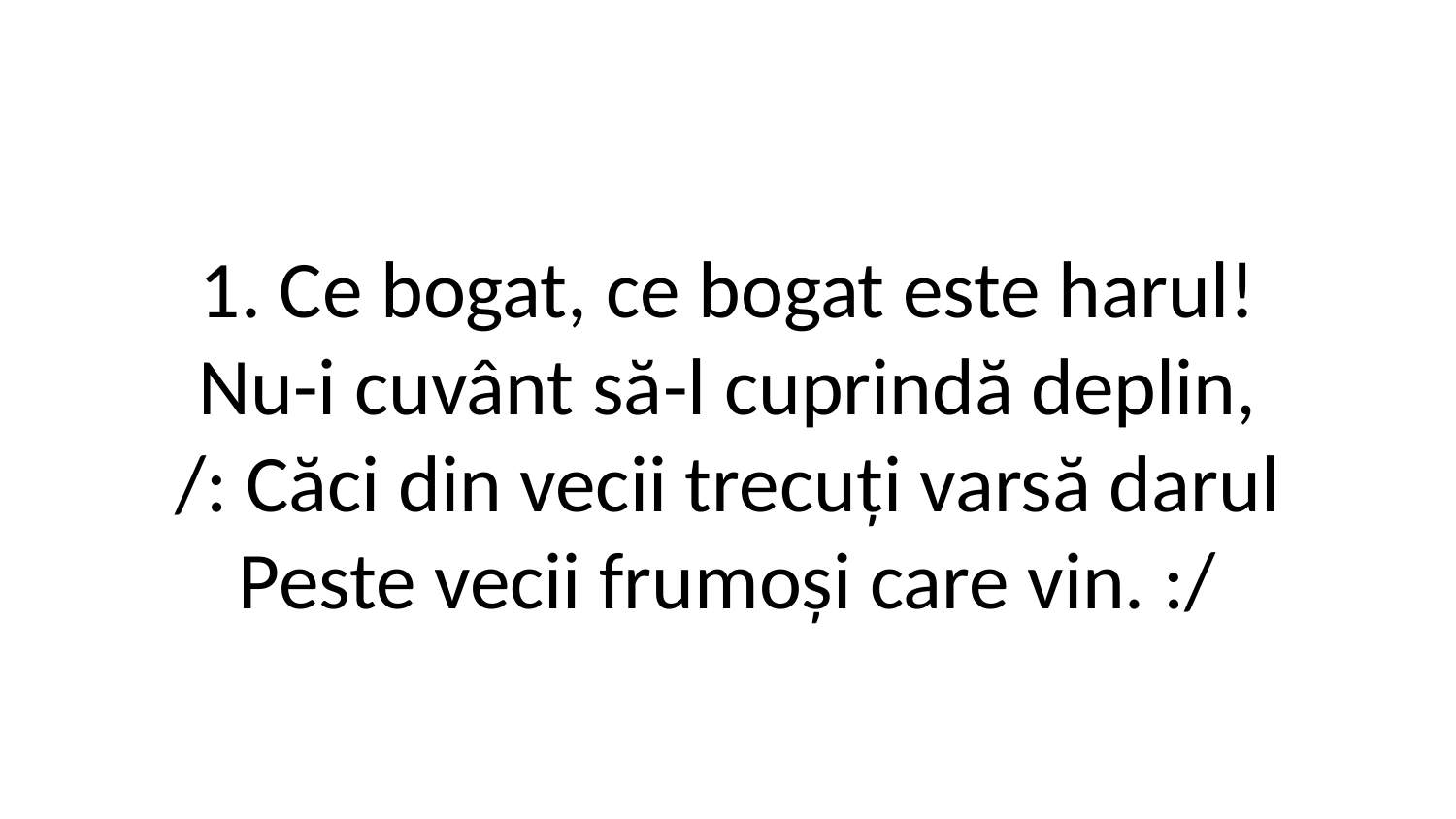

1. Ce bogat, ce bogat este harul!
Nu-i cuvânt să-l cuprindă deplin,
/: Căci din vecii trecuți varsă darul
Peste vecii frumoși care vin. :/